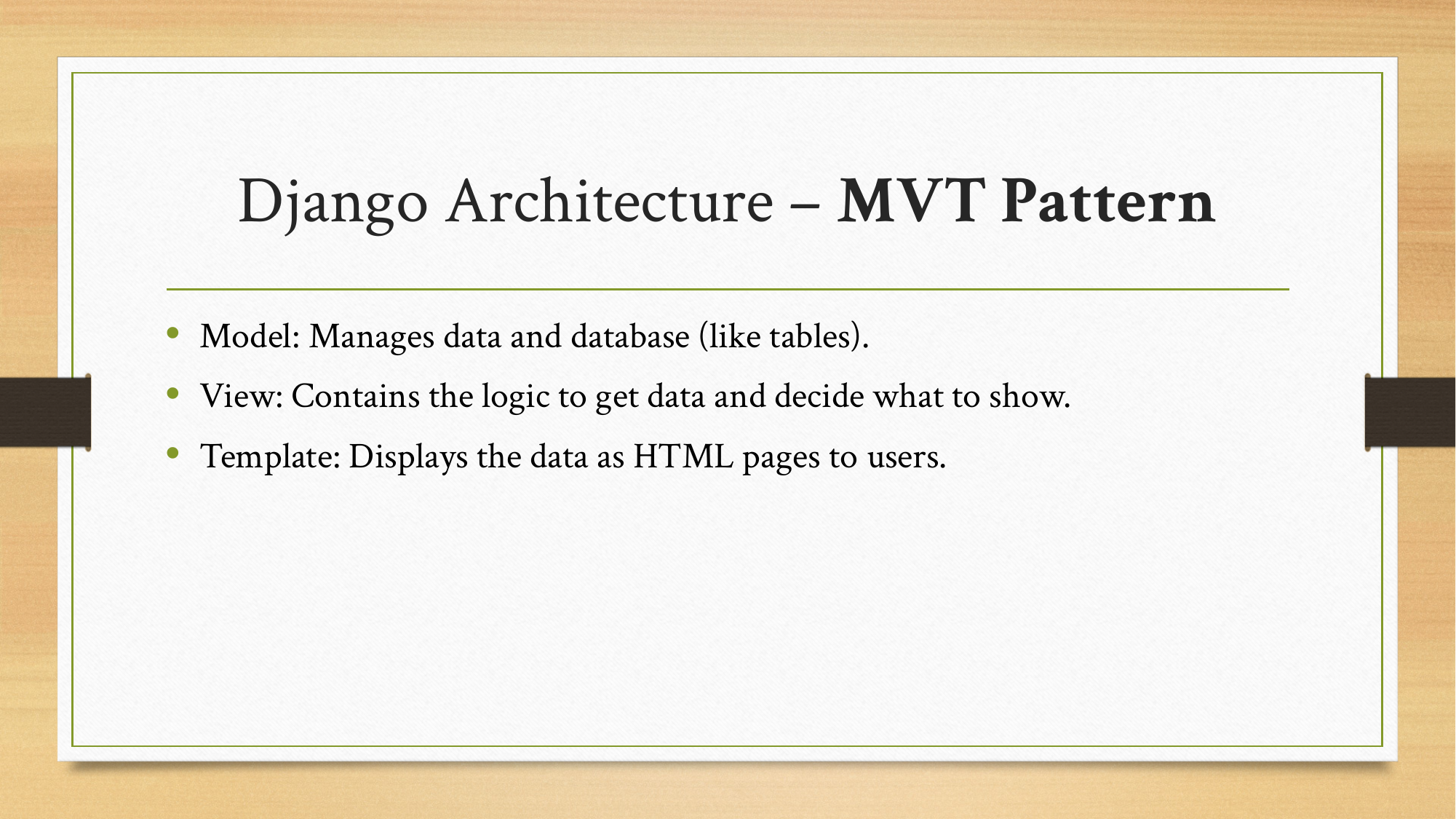

# Django Architecture – MVT Pattern
Model: Manages data and database (like tables).
View: Contains the logic to get data and decide what to show.
Template: Displays the data as HTML pages to users.